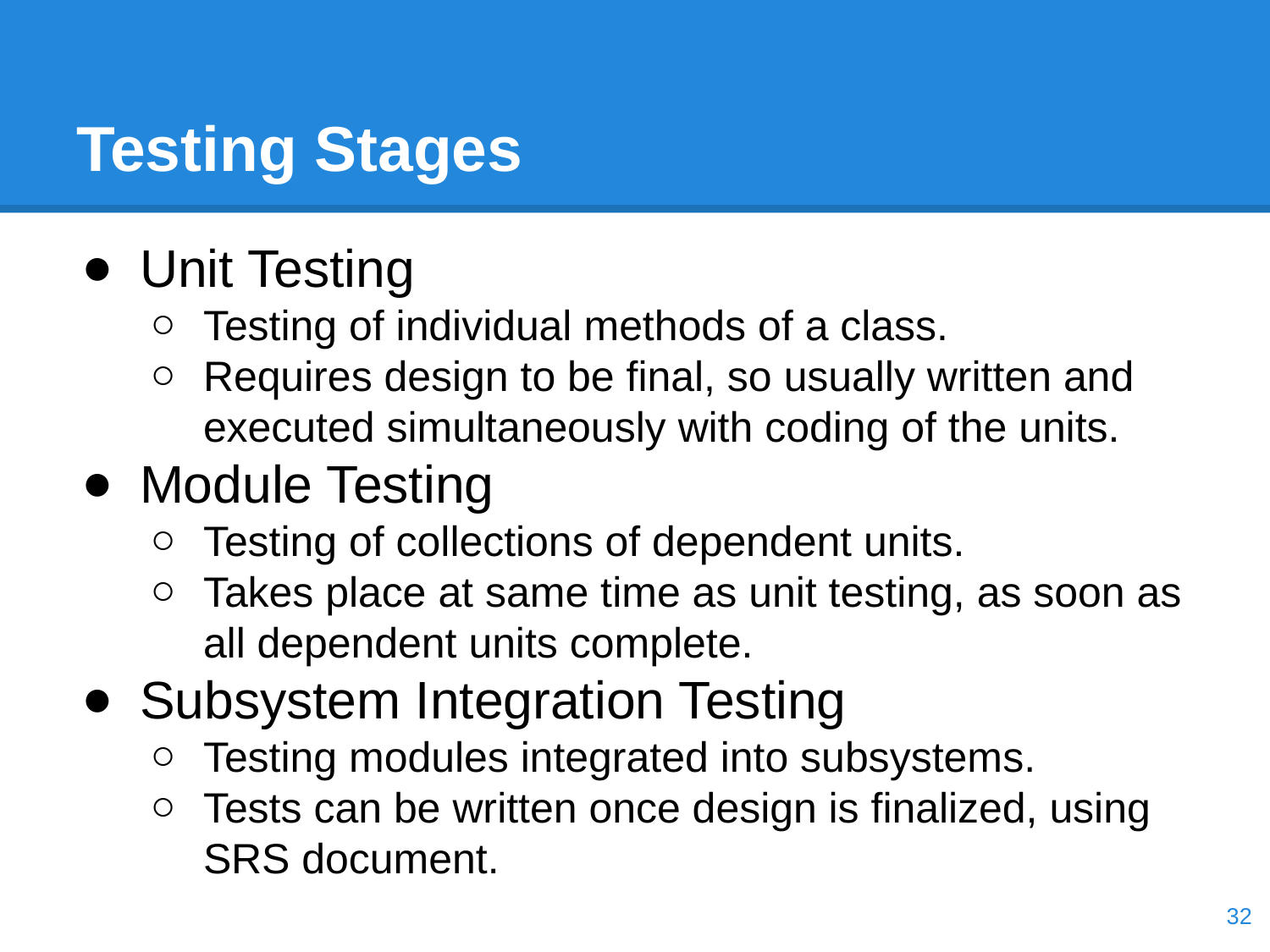

# Testing Stages
Unit Testing
Testing of individual methods of a class.
Requires design to be final, so usually written and executed simultaneously with coding of the units.
Module Testing
Testing of collections of dependent units.
Takes place at same time as unit testing, as soon as all dependent units complete.
Subsystem Integration Testing
Testing modules integrated into subsystems.
Tests can be written once design is finalized, using SRS document.
32